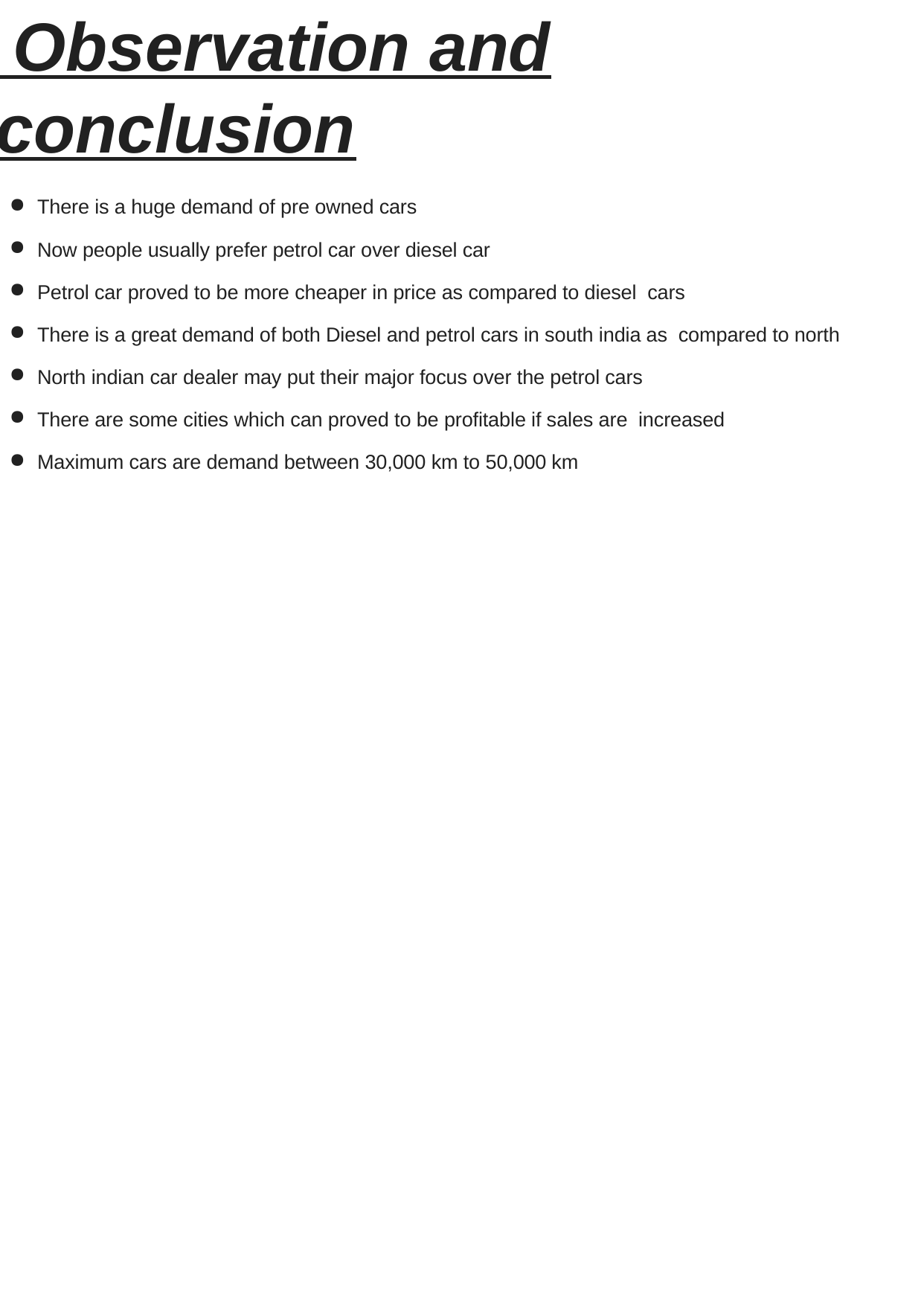

Observation and conclusion
There is a huge demand of pre owned cars
Now people usually prefer petrol car over diesel car
Petrol car proved to be more cheaper in price as compared to diesel  cars
There is a great demand of both Diesel and petrol cars in south india as  compared to north
North indian car dealer may put their major focus over the petrol cars
There are some cities which can proved to be profitable if sales are  increased
Maximum cars are demand between 30,000 km to 50,000 km